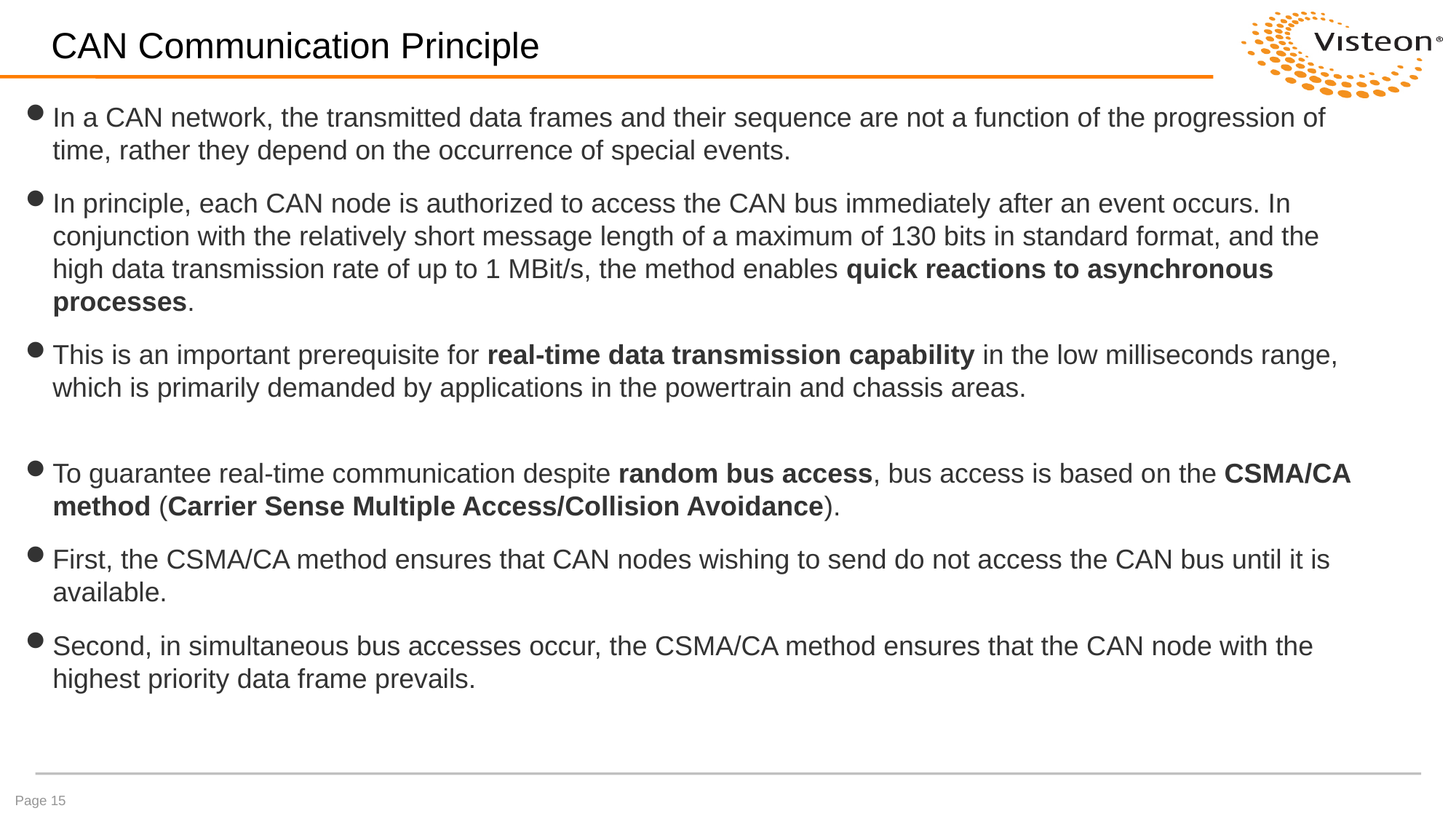

# CAN Communication Principle
In a CAN network, the transmitted data frames and their sequence are not a function of the progression of time, rather they depend on the occurrence of special events.
In principle, each CAN node is authorized to access the CAN bus immediately after an event occurs. In conjunction with the relatively short message length of a maximum of 130 bits in standard format, and the high data transmission rate of up to 1 MBit/s, the method enables quick reactions to asynchronous processes.
This is an important prerequisite for real-time data transmission capability in the low milliseconds range, which is primarily demanded by applications in the powertrain and chassis areas.
To guarantee real-time communication despite random bus access, bus access is based on the CSMA/CA method (Carrier Sense Multiple Access/Collision Avoidance).
First, the CSMA/CA method ensures that CAN nodes wishing to send do not access the CAN bus until it is available.
Second, in simultaneous bus accesses occur, the CSMA/CA method ensures that the CAN node with the highest priority data frame prevails.
Page 15